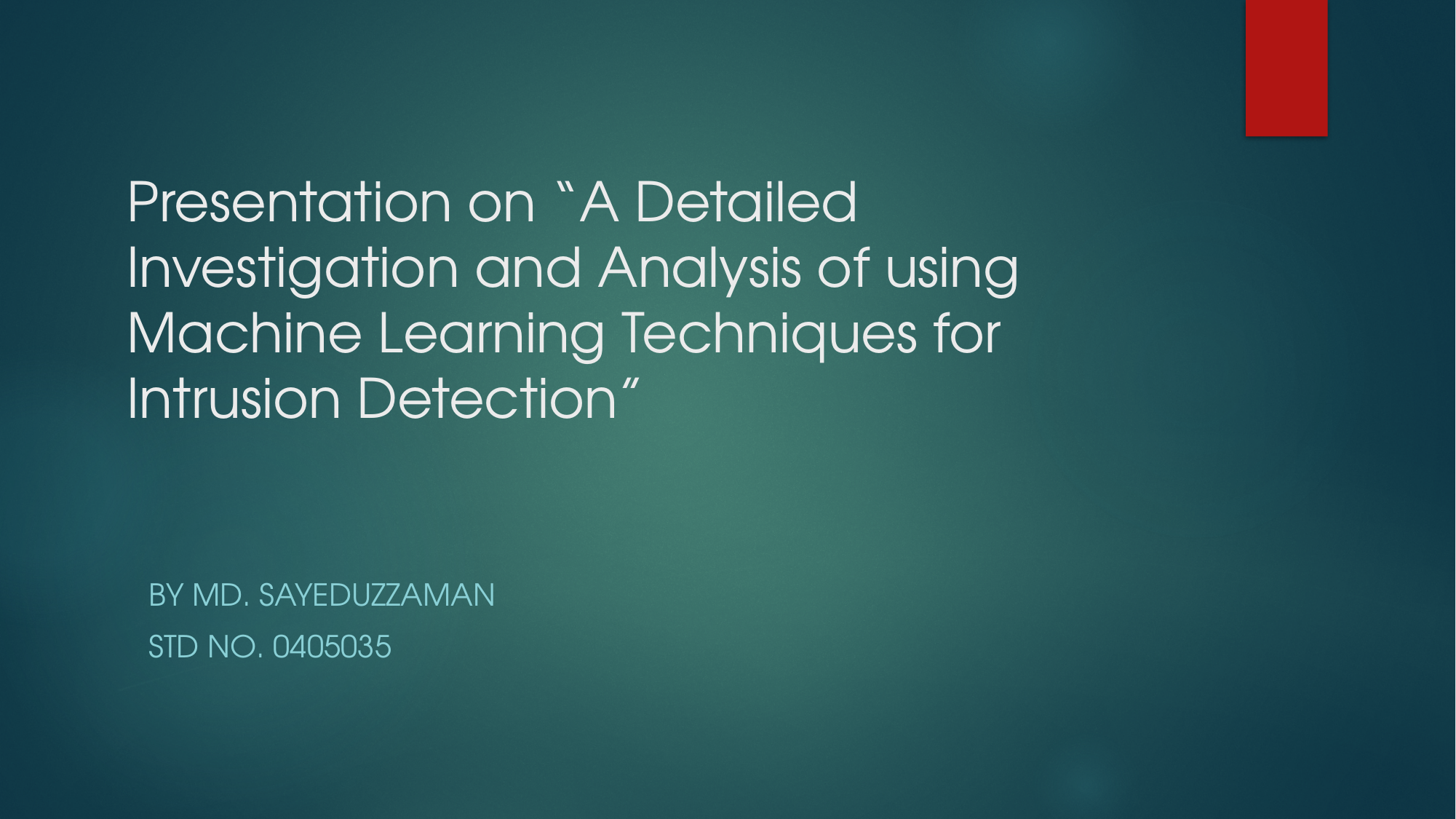

# Presentation on “A Detailed Investigation and Analysis of using Machine Learning Techniques for Intrusion Detection”
By Md. Sayeduzzaman
Std no. 0405035